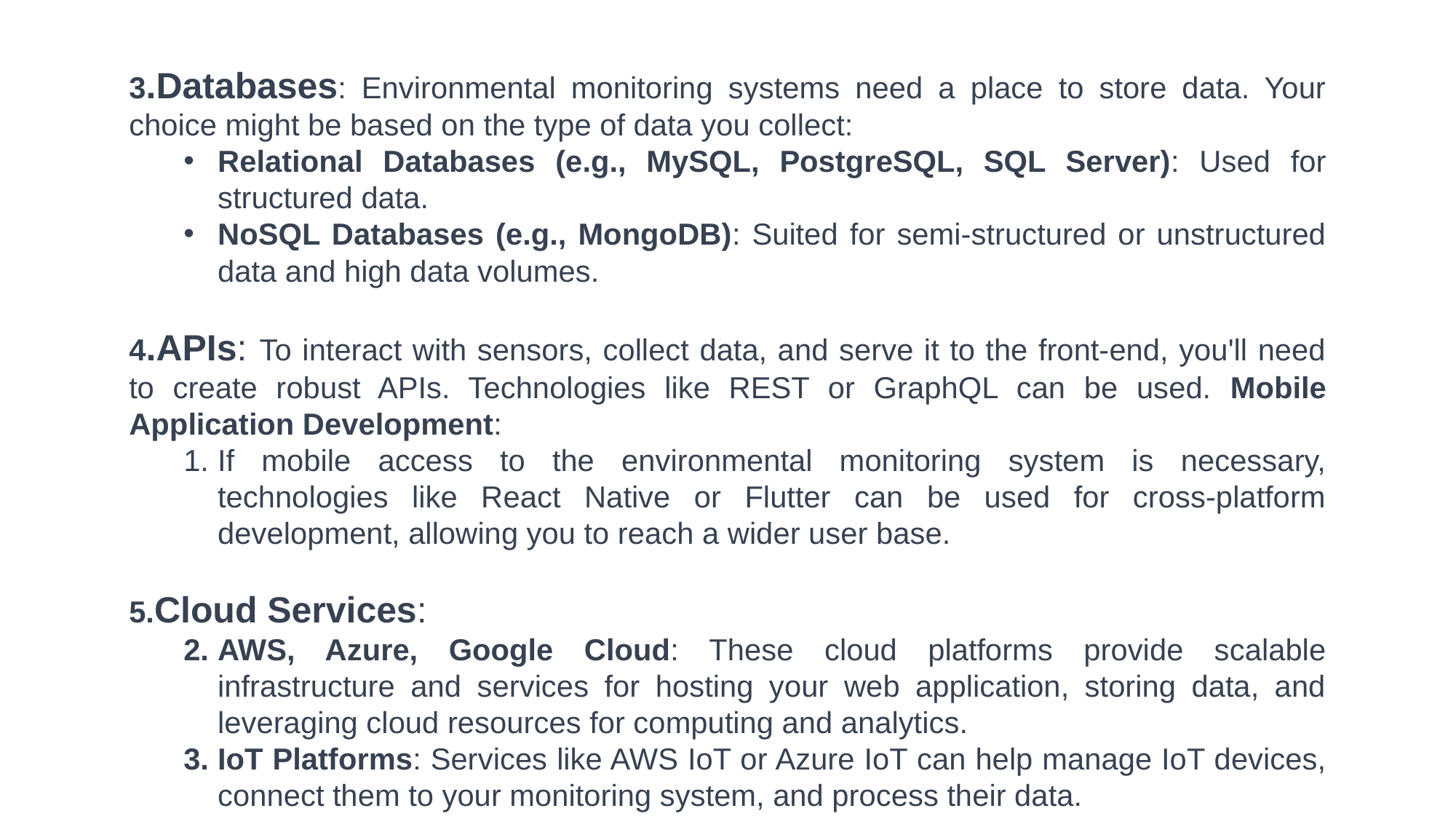

3.Databases: Environmental monitoring systems need a place to store data. Your choice might be based on the type of data you collect:
Relational Databases (e.g., MySQL, PostgreSQL, SQL Server): Used for structured data.
NoSQL Databases (e.g., MongoDB): Suited for semi-structured or unstructured data and high data volumes.

4.APIs: To interact with sensors, collect data, and serve it to the front-end, you'll need to create robust APIs. Technologies like REST or GraphQL can be used. Mobile Application Development:
If mobile access to the environmental monitoring system is necessary, technologies like React Native or Flutter can be used for cross-platform development, allowing you to reach a wider user base.

5.Cloud Services:
AWS, Azure, Google Cloud: These cloud platforms provide scalable infrastructure and services for hosting your web application, storing data, and leveraging cloud resources for computing and analytics.
IoT Platforms: Services like AWS IoT or Azure IoT can help manage IoT devices, connect them to your monitoring system, and process their data.